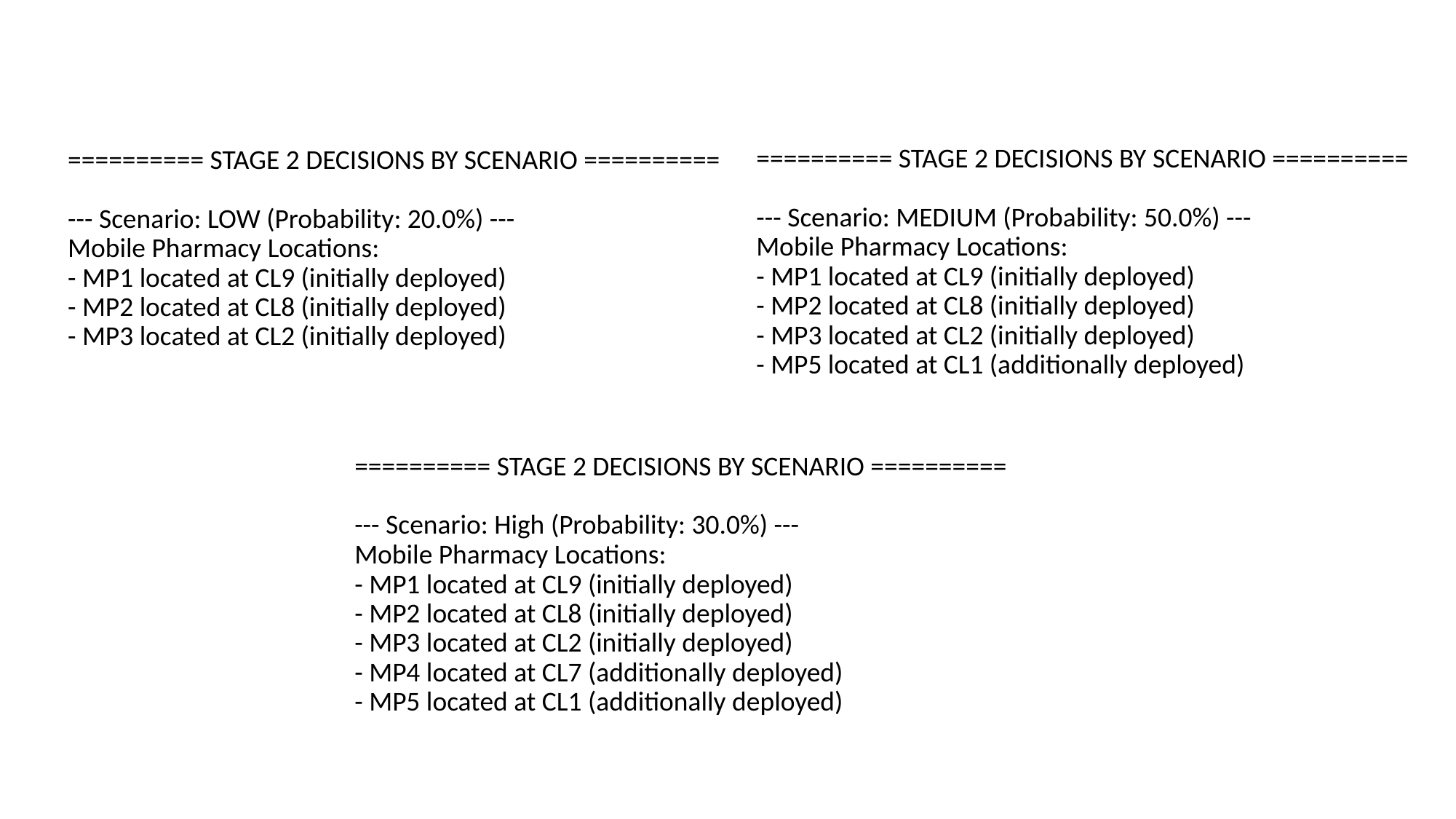

========== STAGE 2 DECISIONS BY SCENARIO ==========

--- Scenario: LOW (Probability: 20.0%) ---
Mobile Pharmacy Locations:
- MP1 located at CL9 (initially deployed)
- MP2 located at CL8 (initially deployed)
- MP3 located at CL2 (initially deployed)
========== STAGE 2 DECISIONS BY SCENARIO ==========

--- Scenario: MEDIUM (Probability: 50.0%) ---
Mobile Pharmacy Locations:
- MP1 located at CL9 (initially deployed)
- MP2 located at CL8 (initially deployed)
- MP3 located at CL2 (initially deployed)
- MP5 located at CL1 (additionally deployed)
========== STAGE 2 DECISIONS BY SCENARIO ==========

--- Scenario: High (Probability: 30.0%) ---
Mobile Pharmacy Locations:
- MP1 located at CL9 (initially deployed)
- MP2 located at CL8 (initially deployed)
- MP3 located at CL2 (initially deployed)
- MP4 located at CL7 (additionally deployed)
- MP5 located at CL1 (additionally deployed)